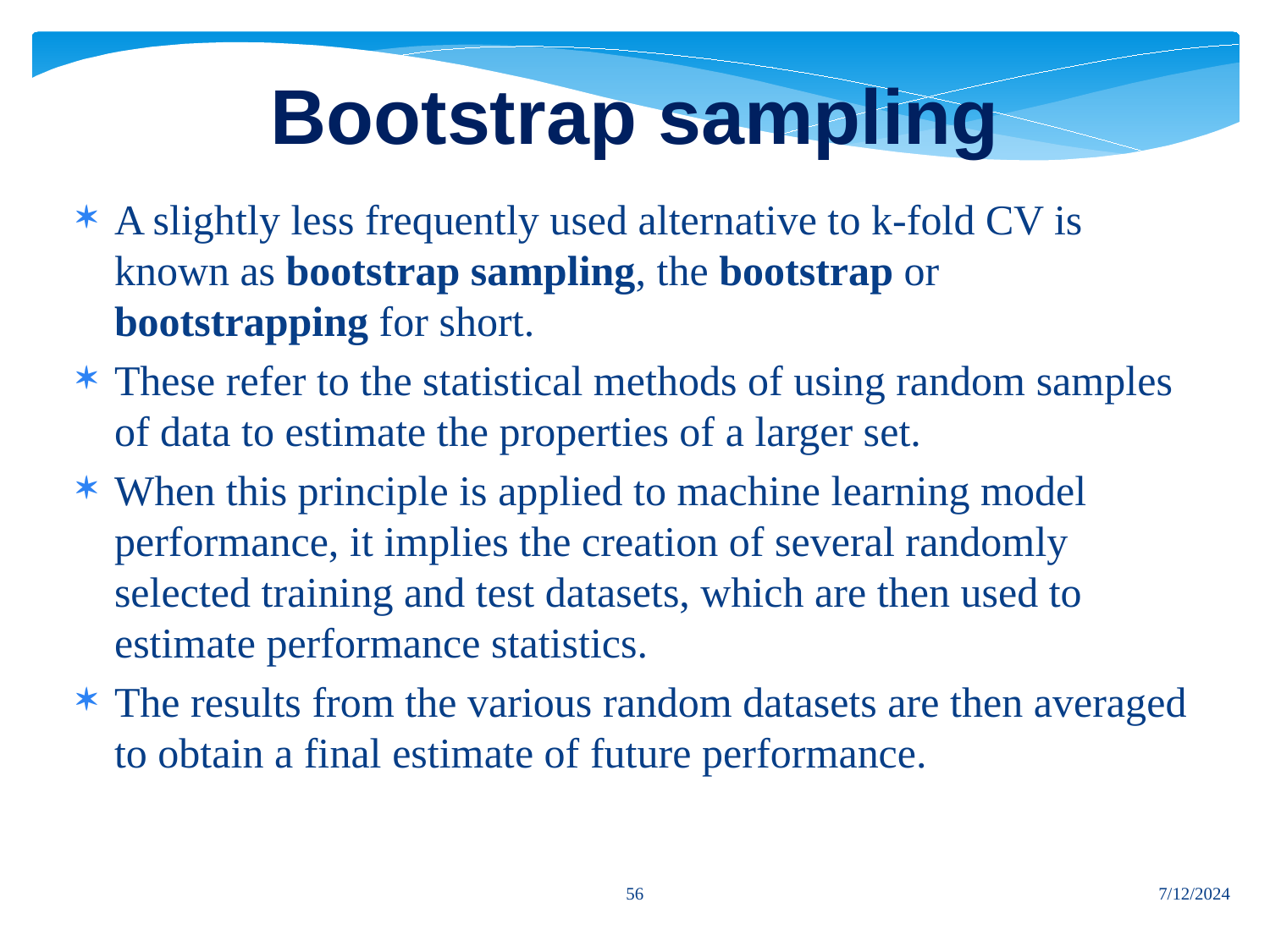

# Bootstrap sampling
A slightly less frequently used alternative to k-fold CV is known as bootstrap sampling, the bootstrap or bootstrapping for short.
These refer to the statistical methods of using random samples of data to estimate the properties of a larger set.
When this principle is applied to machine learning model performance, it implies the creation of several randomly selected training and test datasets, which are then used to estimate performance statistics.
The results from the various random datasets are then averaged to obtain a final estimate of future performance.
56

7/12/2024